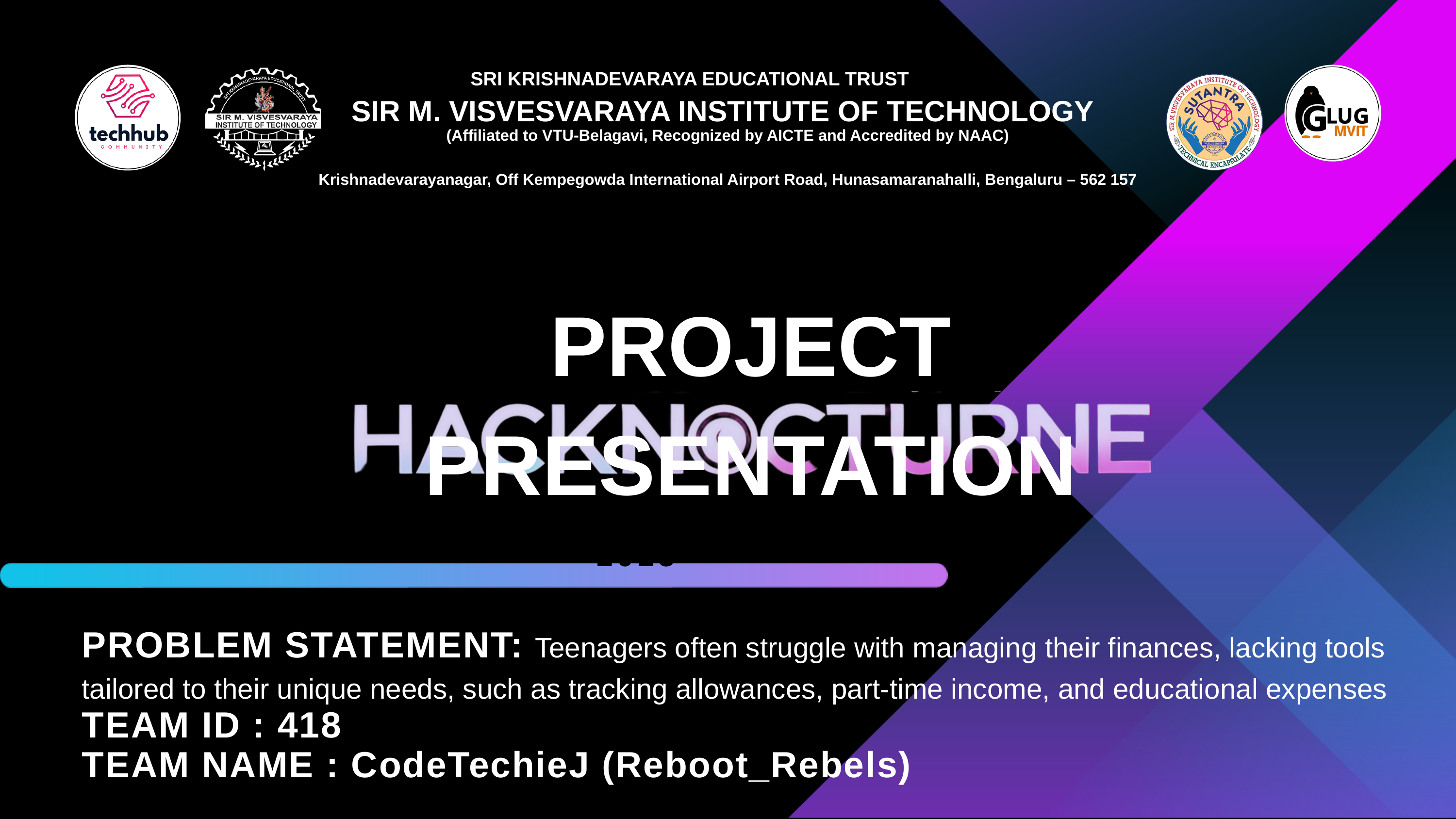

SRI KRISHNADEVARAYA EDUCATIONAL TRUST

SIR M. VISVESVARAYA INSTITUTE OF TECHNOLOGY

(Affiliated to VTU-Belagavi, Recognized by AICTE and Accredited by NAAC)

Krishnadevarayanagar, Off Kempegowda International Airport Road, Hunasamaranahalli, Bengaluru – 562 157

PROJECT PRESENTATION

28&29 TH MARCH 2025

PROBLEM STATEMENT: Teenagers often struggle with managing their finances, lacking tools tailored to their unique needs, such as tracking allowances, part-time income, and educational expenses
TEAM ID : 418
TEAM NAME : CodeTechieJ (Reboot_Rebels)